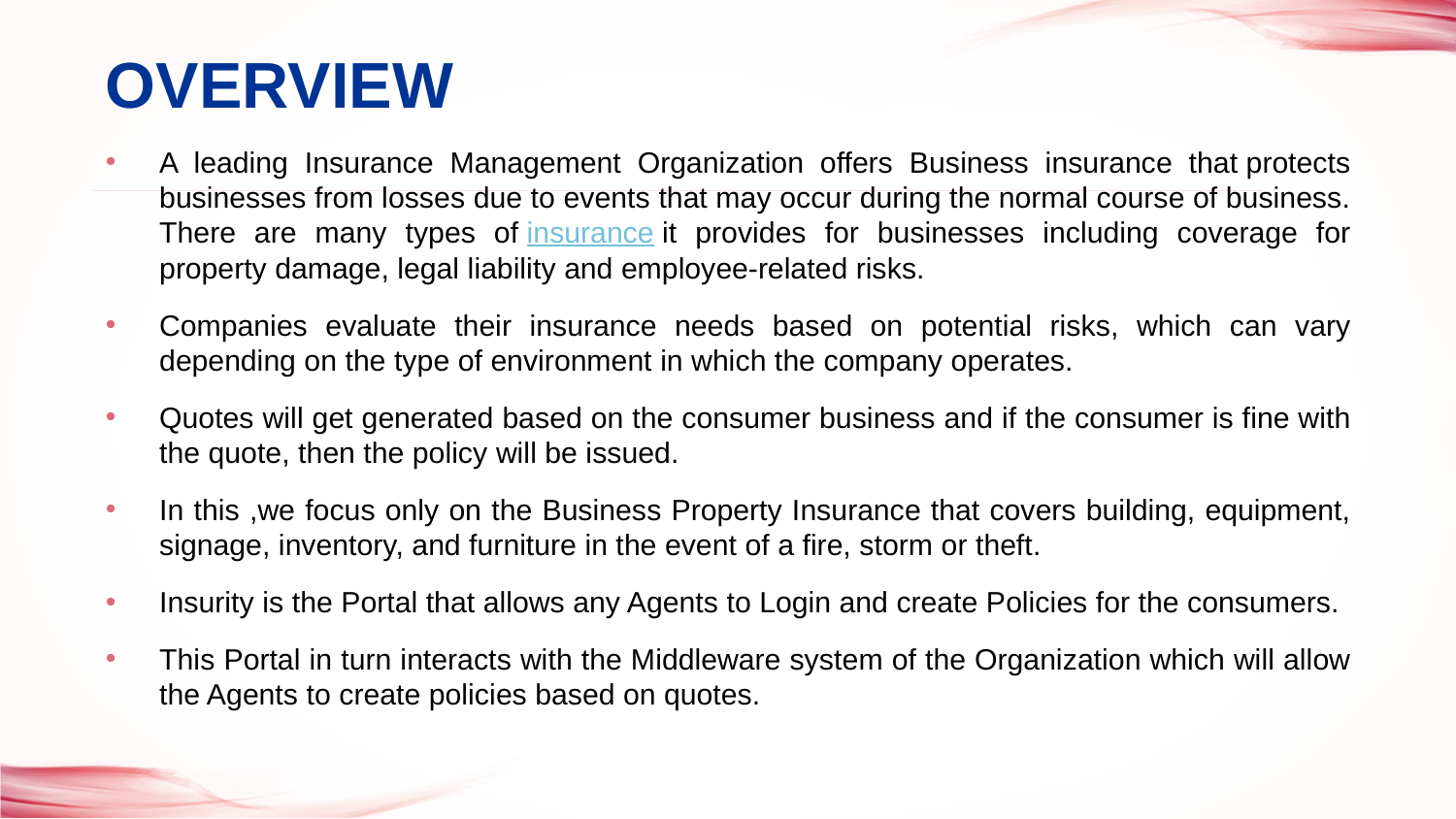

Overview
# A leading Insurance Management Organization offers Business insurance that protects businesses from losses due to events that may occur during the normal course of business. There are many types of insurance it provides for businesses including coverage for property damage, legal liability and employee-related risks.
Companies evaluate their insurance needs based on potential risks, which can vary depending on the type of environment in which the company operates.
Quotes will get generated based on the consumer business and if the consumer is fine with the quote, then the policy will be issued.
In this ,we focus only on the Business Property Insurance that covers building, equipment, signage, inventory, and furniture in the event of a fire, storm or theft.
Insurity is the Portal that allows any Agents to Login and create Policies for the consumers.
This Portal in turn interacts with the Middleware system of the Organization which will allow the Agents to create policies based on quotes.